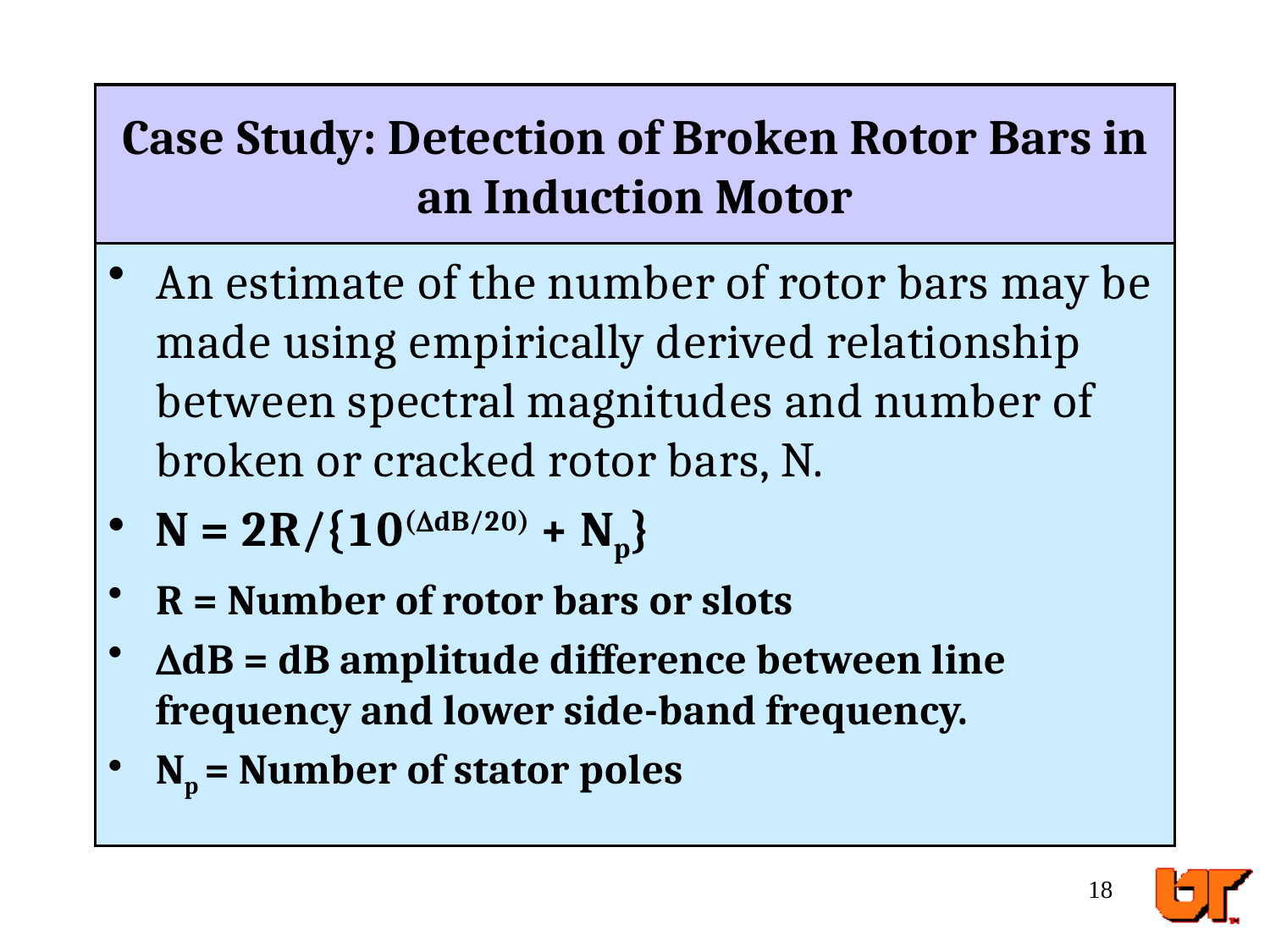

# Case Study: Detection of Broken Rotor Bars in an Induction Motor
An estimate of the number of rotor bars may be made using empirically derived relationship between spectral magnitudes and number of broken or cracked rotor bars, N.
N = 2R/{10(ΔdB/20) + Np}
R = Number of rotor bars or slots
ΔdB = dB amplitude difference between line frequency and lower side-band frequency.
Np = Number of stator poles

18